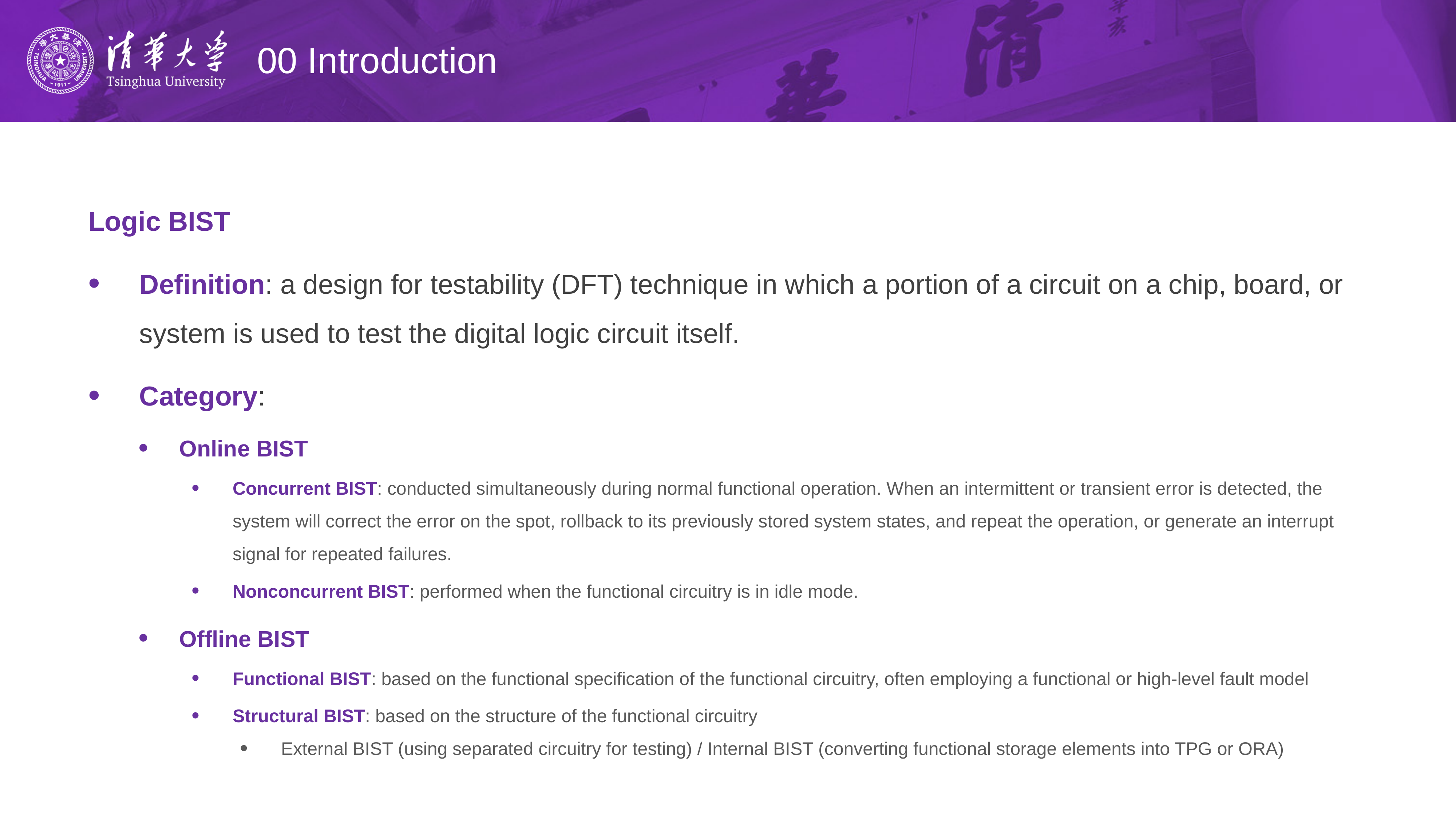

# 00 Introduction

Logic BIST
Definition: a design for testability (DFT) technique in which a portion of a circuit on a chip, board, or system is used to test the digital logic circuit itself.
Category:
Online BIST
Concurrent BIST: conducted simultaneously during normal functional operation. When an intermittent or transient error is detected, the system will correct the error on the spot, rollback to its previously stored system states, and repeat the operation, or generate an interrupt signal for repeated failures.
Nonconcurrent BIST: performed when the functional circuitry is in idle mode.
Offline BIST
Functional BIST: based on the functional specification of the functional circuitry, often employing a functional or high-level fault model
Structural BIST: based on the structure of the functional circuitry
External BIST (using separated circuitry for testing) / Internal BIST (converting functional storage elements into TPG or ORA)